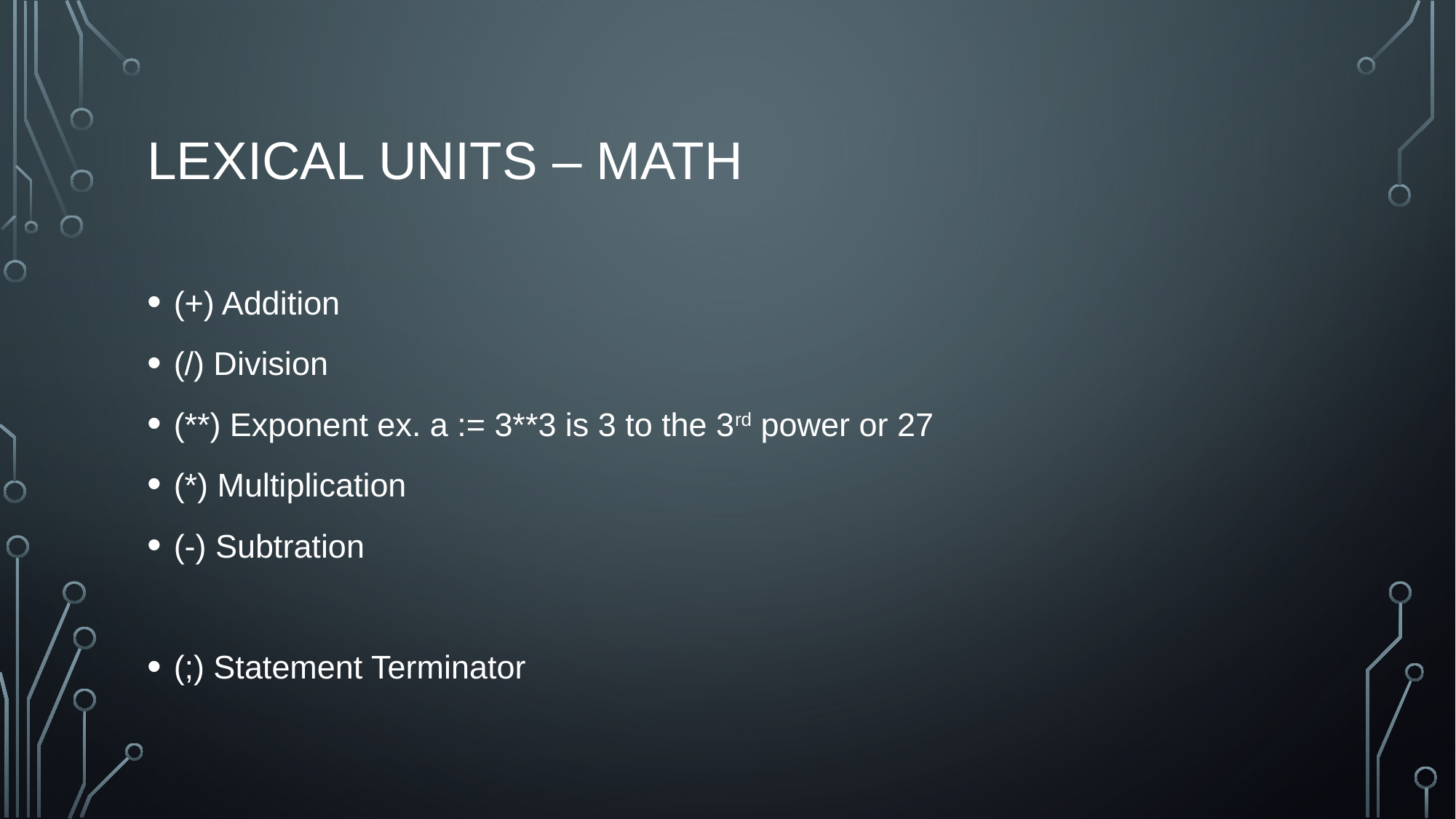

# Lexical units – Math
(+) Addition
(/) Division
(**) Exponent ex. a := 3**3 is 3 to the 3rd power or 27
(*) Multiplication
(-) Subtration

(;) Statement Terminator